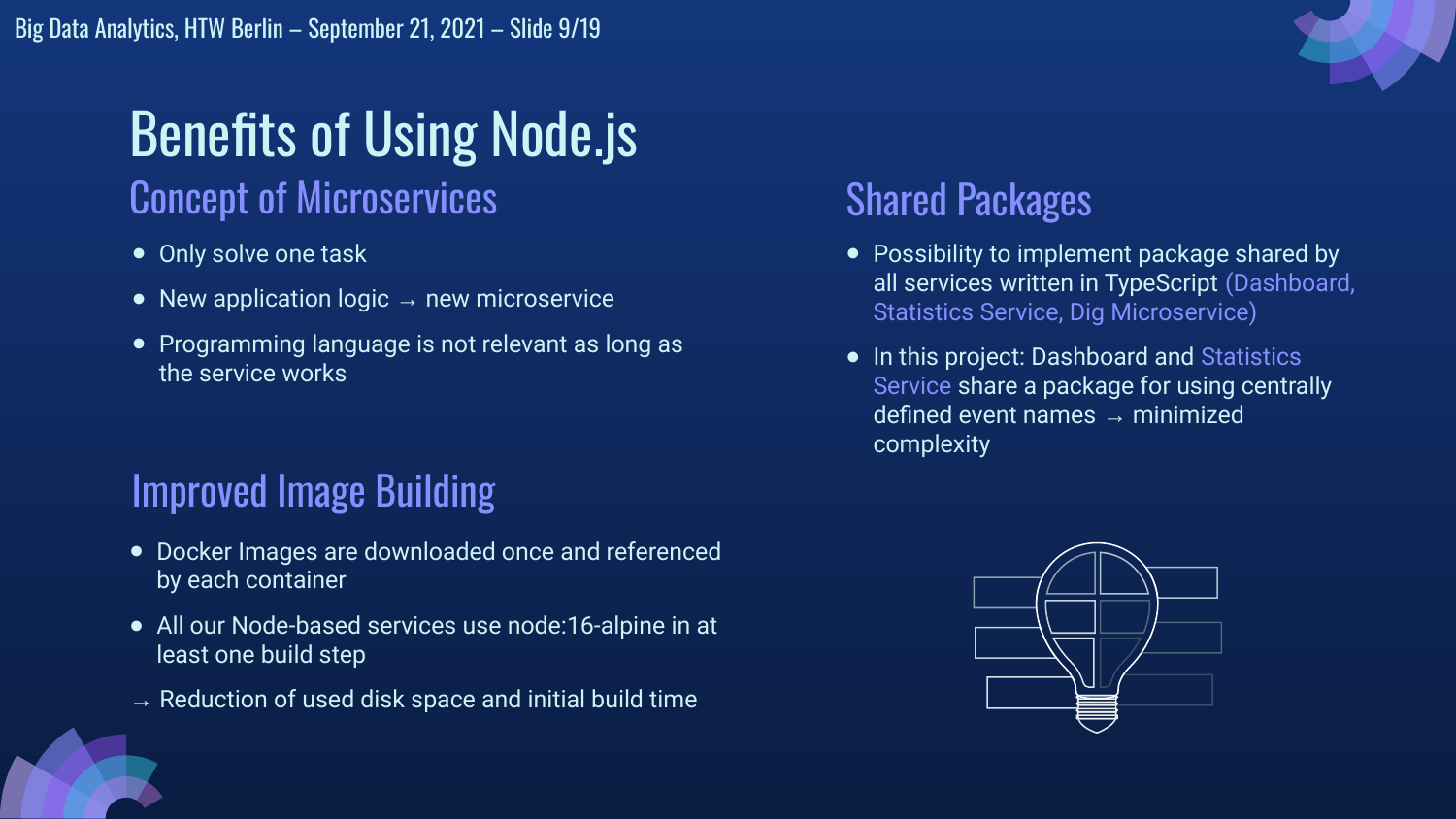

Big Data Analytics, HTW Berlin – September 21, 2021 – Slide 9/19
Benefits of Using Node.js

Concept of Microservices
Shared Packages
Only solve one task
New application logic → new microservice
Programming language is not relevant as long as the service works
Possibility to implement package shared by all services written in TypeScript (Dashboard, Statistics Service, Dig Microservice)
In this project: Dashboard and Statistics Service share a package for using centrally defined event names → minimized complexity
Improved Image Building
Docker Images are downloaded once and referenced by each container
All our Node-based services use node:16-alpine in at least one build step
→ Reduction of used disk space and initial build time